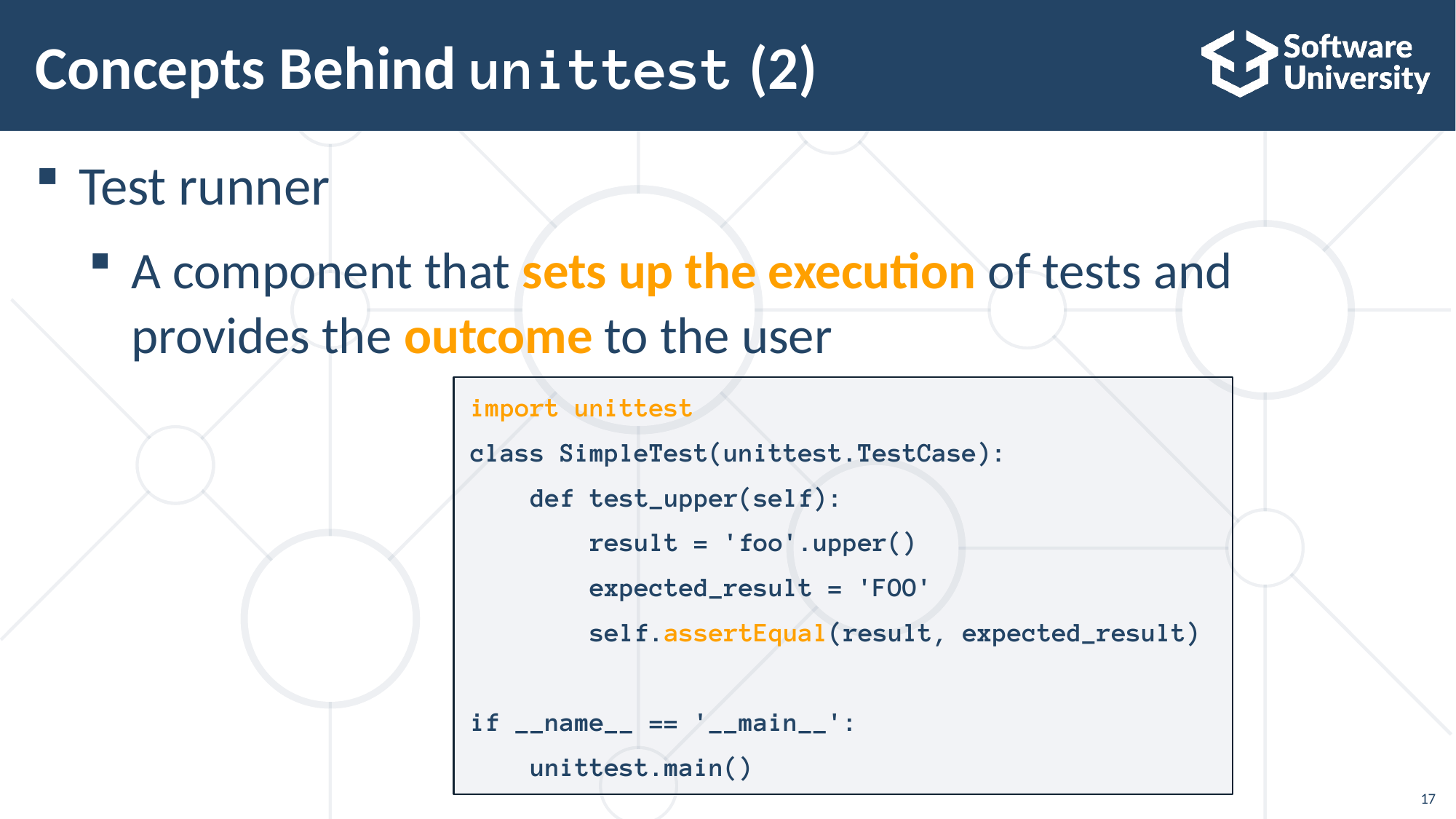

# Concepts Behind unittest (2)
Test runner
A component that sets up the execution of tests and provides the outcome to the user
import unittest
class SimpleTest(unittest.TestCase):
    def test_upper(self):
        result = 'foo'.upper()
        expected_result = 'FOO'
        self.assertEqual(result, expected_result)

if __name__ == '__main__':
    unittest.main()
17